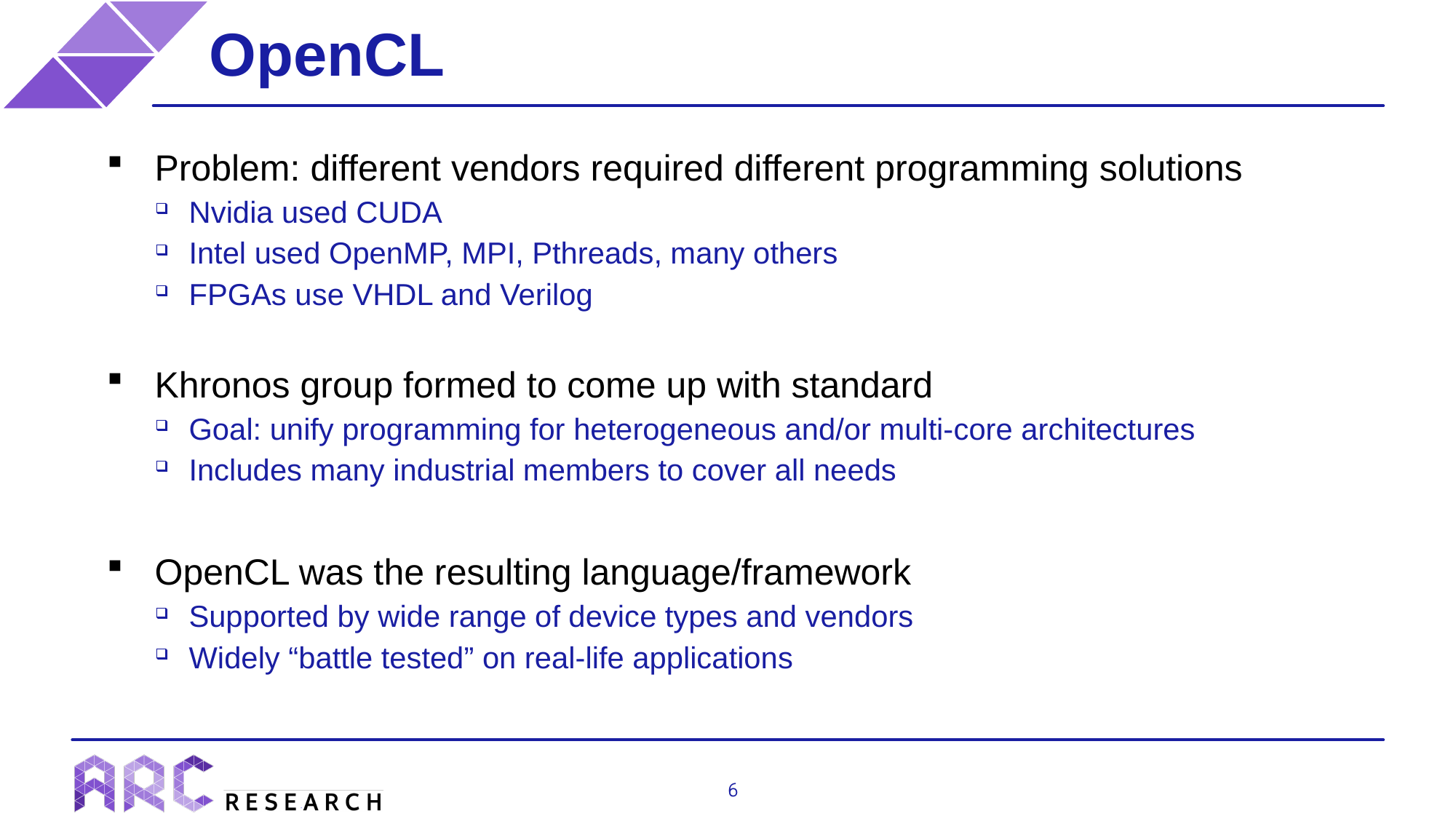

OpenCL
Problem: different vendors required different programming solutions
Nvidia used CUDA
Intel used OpenMP, MPI, Pthreads, many others
FPGAs use VHDL and Verilog

Khronos group formed to come up with standard
Goal: unify programming for heterogeneous and/or multi-core architectures
Includes many industrial members to cover all needs

OpenCL was the resulting language/framework
Supported by wide range of device types and vendors
Widely “battle tested” on real-life applications
6